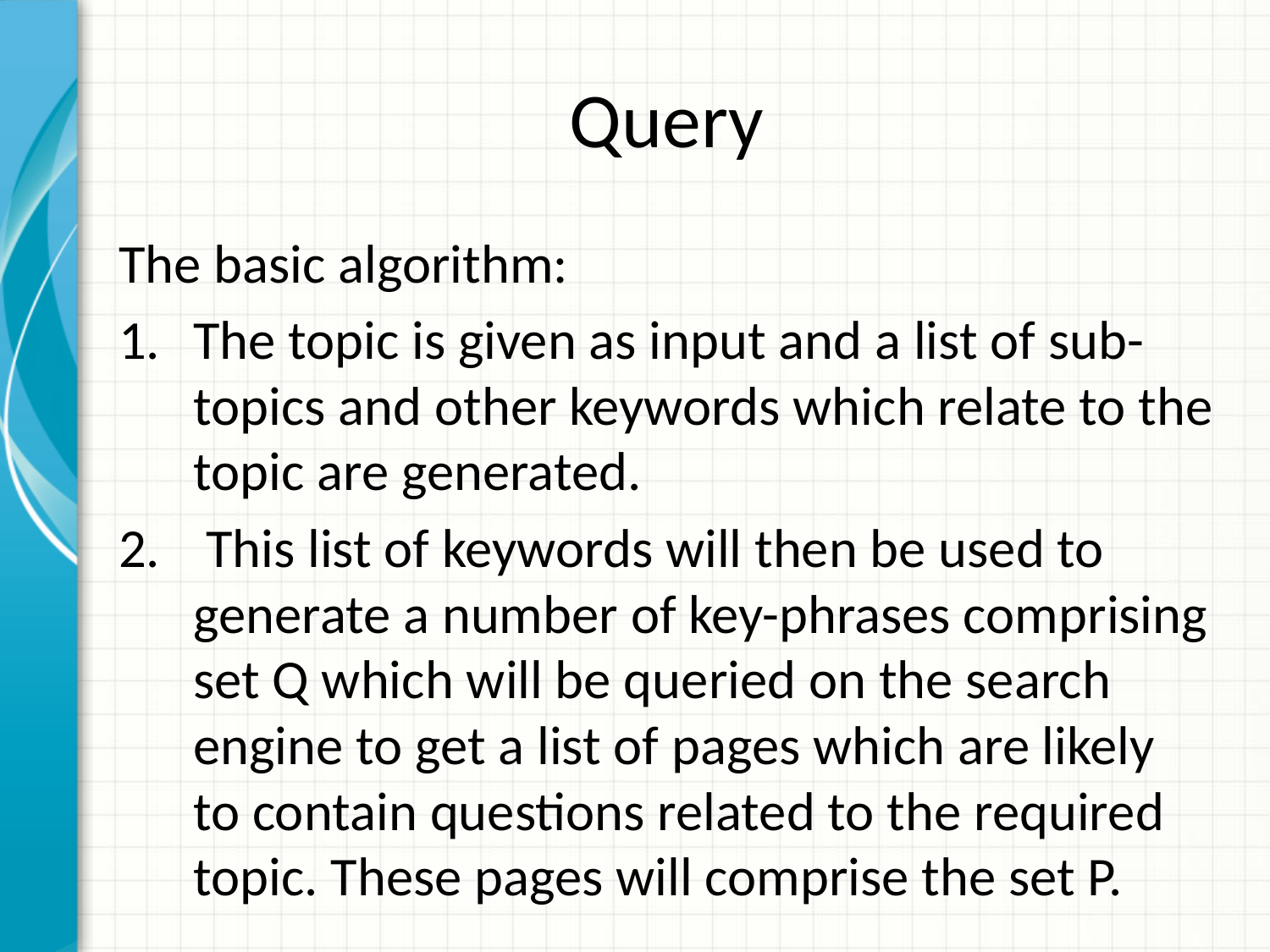

# Query
The basic algorithm:
The topic is given as input and a list of sub-topics and other keywords which relate to the topic are generated.
 This list of keywords will then be used to generate a number of key-phrases comprising set Q which will be queried on the search engine to get a list of pages which are likely to contain questions related to the required topic. These pages will comprise the set P.